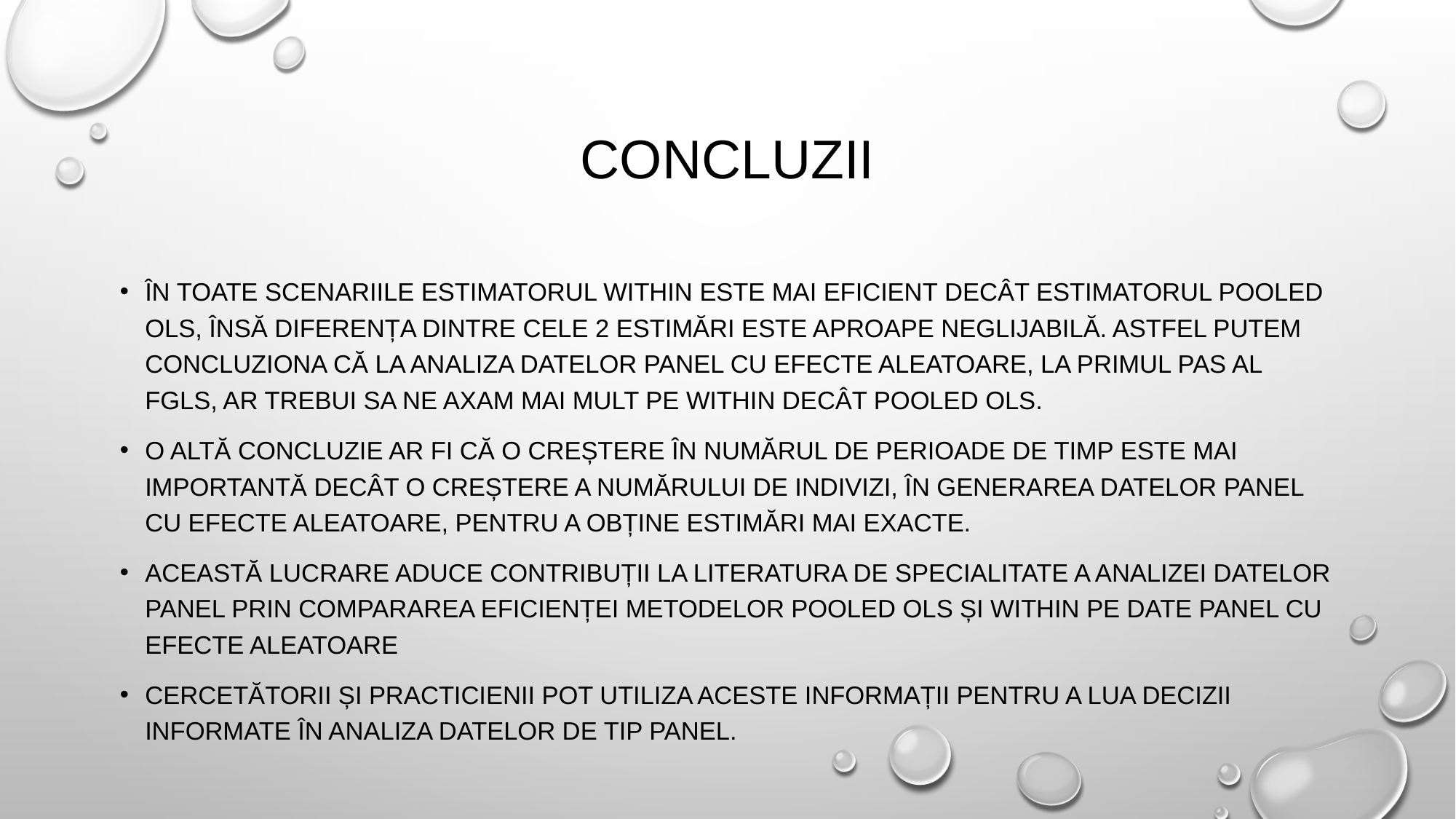

# Concluzii
în toate scenariile estimatorul Within este mai eficient decât estimatorul Pooled OLS, însă diferența dintre cele 2 estimări este aproape neglijabilă. Astfel putem concluziona că la analiza datelor panel cu efecte aleatoare, la primul pas al FGLS, ar trebui sa ne axam mai mult pe Within decât Pooled OLS.
O altă concluzie ar fi că o creștere în numărul de perioade de timp este mai importantă decât o creștere a numărului de indivizi, în generarea datelor panel cu efecte aleatoare, pentru a obține estimări mai exacte.
Această lucrare aduce contribuții la literatura de specialitate a analizei datelor panel prin compararea eficienței metodelor Pooled Ols și within pe date panel cu efecte aleatoare
Cercetătorii și practicienii pot utiliza aceste informații pentru a lua decizii informate în analiza datelor de tip panel.